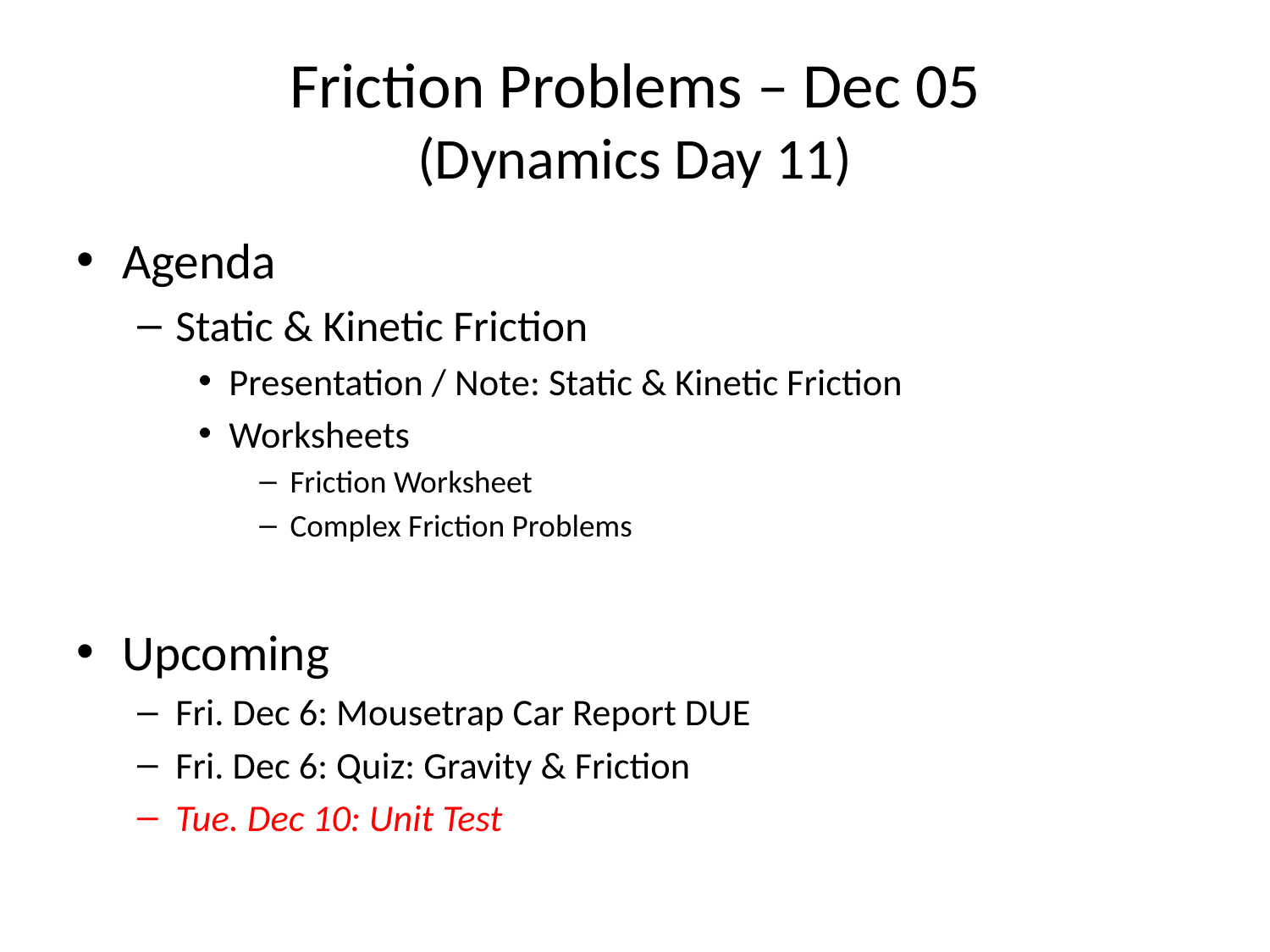

# Friction Problems – Dec 05 (Dynamics Day 11)
Agenda
Static & Kinetic Friction
Presentation / Note: Static & Kinetic Friction
Worksheets
Friction Worksheet
Complex Friction Problems

Upcoming
Fri. Dec 6: Mousetrap Car Report DUE
Fri. Dec 6: Quiz: Gravity & Friction
Tue. Dec 10: Unit Test